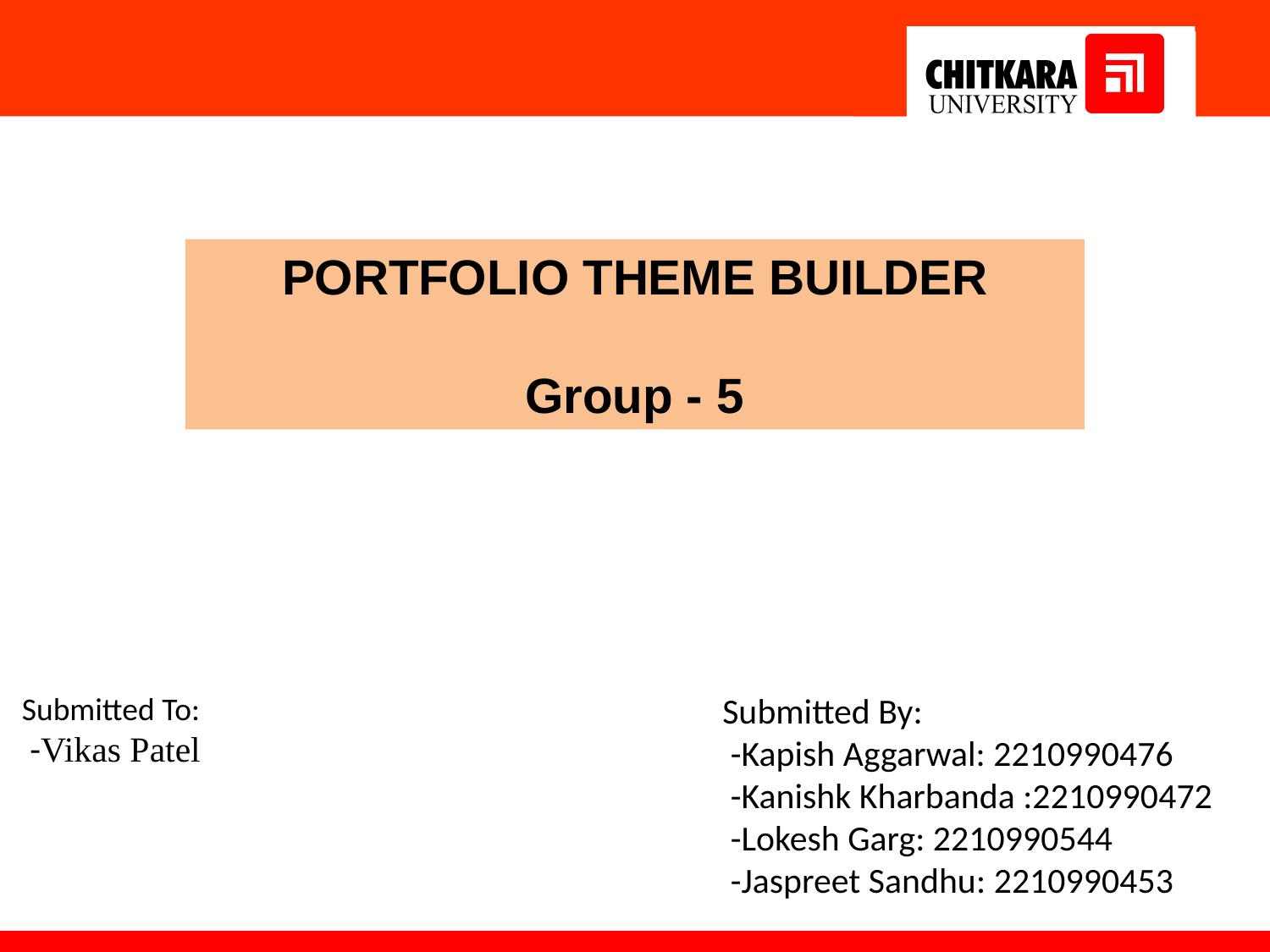

PORTFOLIO THEME BUILDER

Group - 5
Submitted To:
 -Vikas Patel

Submitted By:
 -Kapish Aggarwal: 2210990476
 -Kanishk Kharbanda :2210990472
 -Lokesh Garg: 2210990544
 -Jaspreet Sandhu: 2210990453